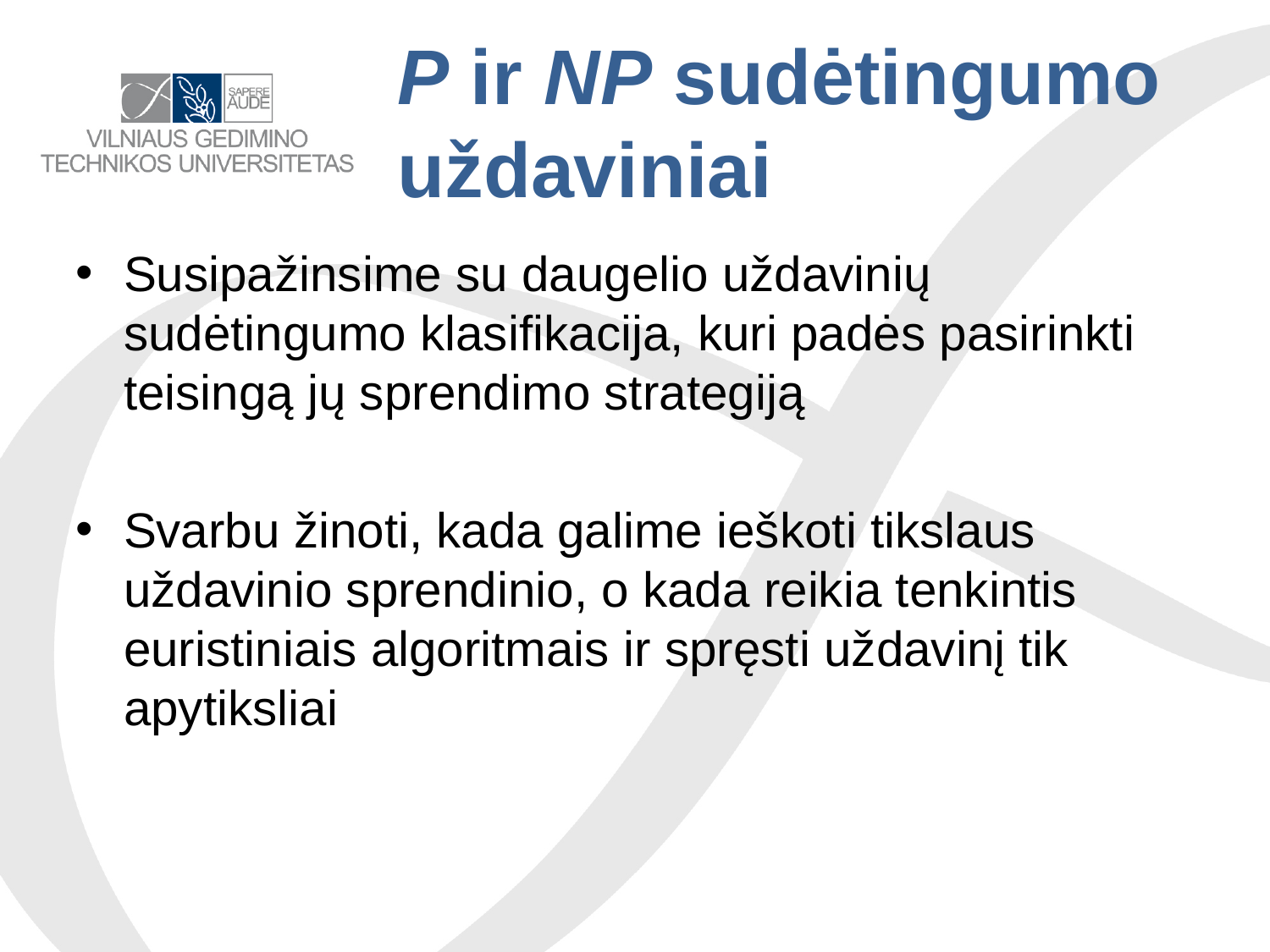

# P ir NP sudėtingumo uždaviniai
Susipažinsime su daugelio uždavinių sudėtingumo klasifikacija, kuri padės pasirinkti teisingą jų sprendimo strategiją

Svarbu žinoti, kada galime ieškoti tikslaus uždavinio sprendinio, o kada reikia tenkintis euristiniais algoritmais ir spręsti uždavinį tik apytiksliai